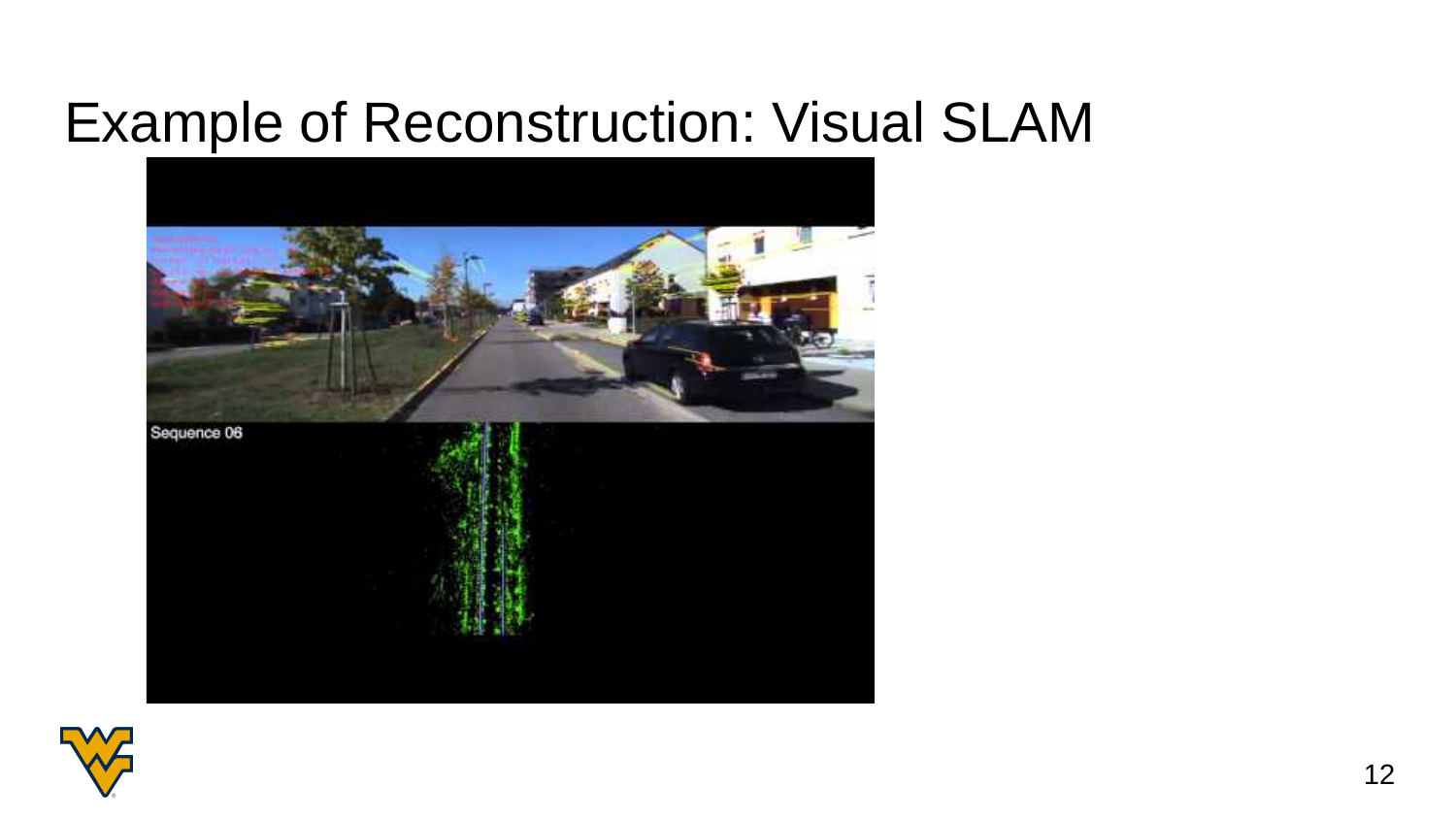

# Example of Reconstruction: Visual SLAM

12